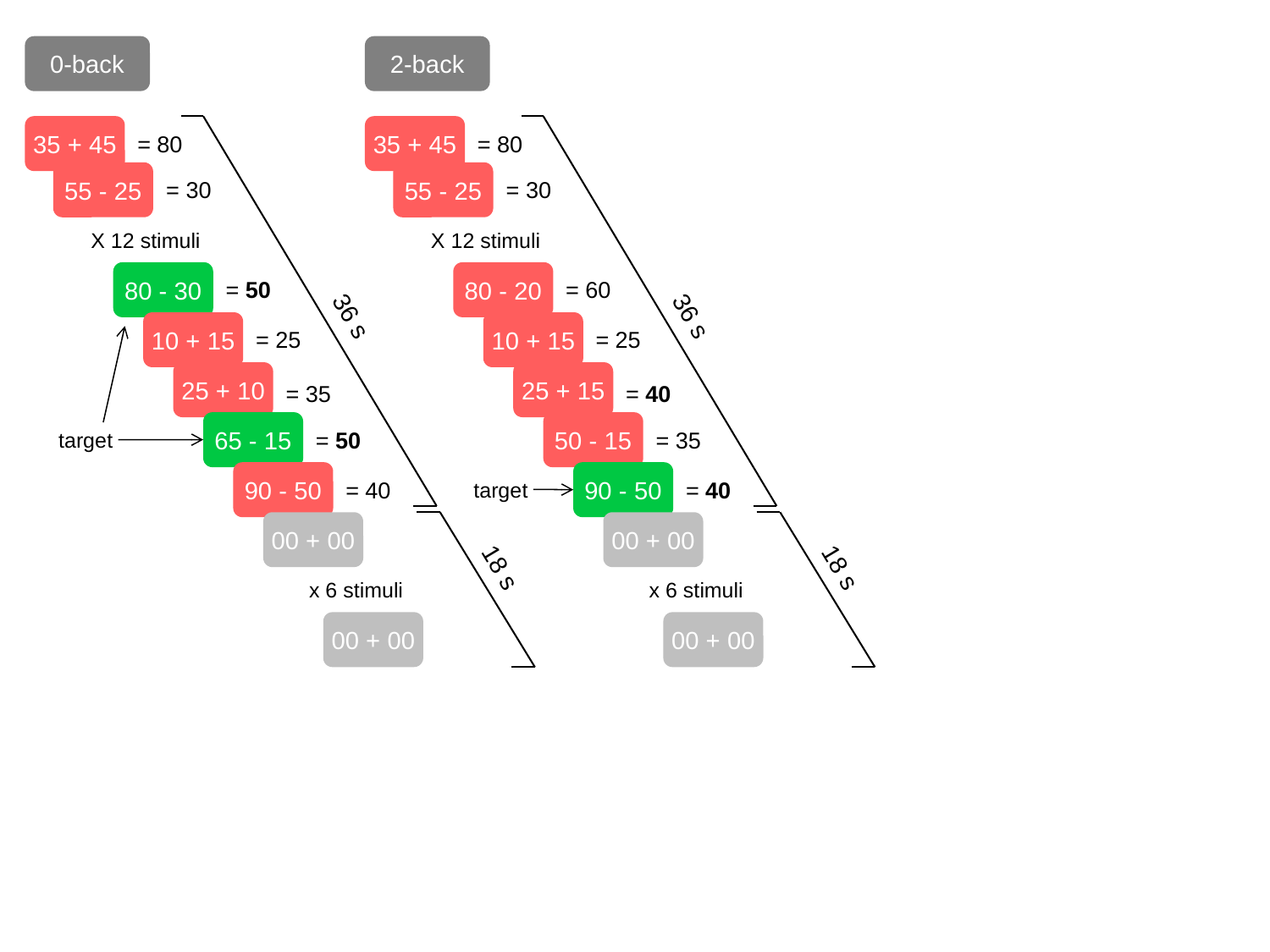

0-back
2-back
35 + 45
35 + 45
= 80
= 80
55 - 25
55 - 25
= 30
= 30
X 12 stimuli
X 12 stimuli
80 - 30
80 - 20
= 50
= 60
36 s
36 s
10 + 15
10 + 15
= 25
= 25
25 + 10
25 + 15
= 35
= 40
65 - 15
50 - 15
= 50
= 35
target
90 - 50
90 - 50
= 40
= 40
target
00 + 00
00 + 00
18 s
18 s
 x 6 stimuli
 x 6 stimuli
00 + 00
00 + 00